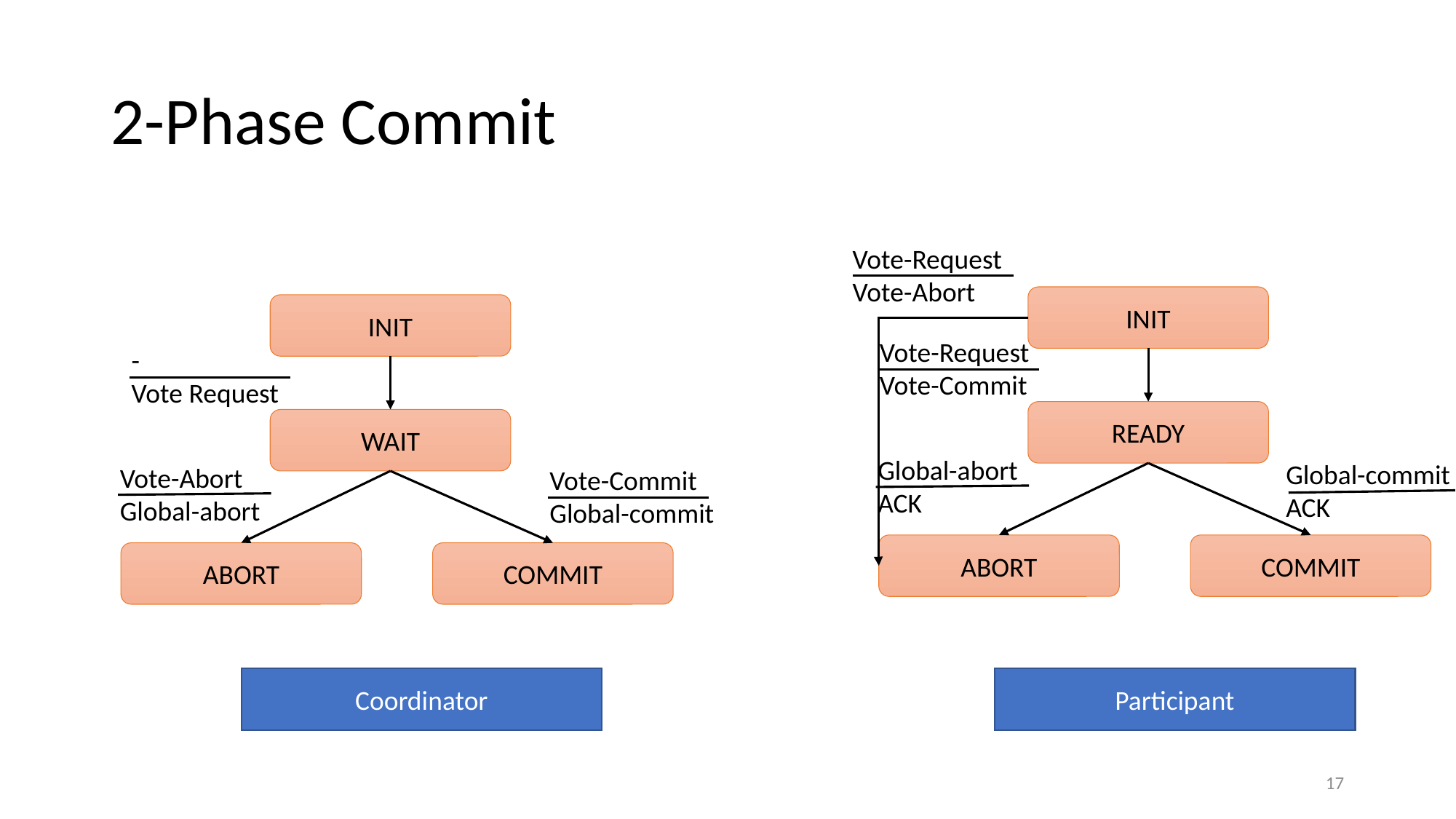

# 2-Phase Commit
Vote-Request
Vote-Abort
INIT
INIT
Vote-Request
Vote-Commit
-
Vote Request
READY
WAIT
Global-abort
ACK
Global-commit
ACK
Vote-Abort
Global-abort
Vote-Commit
Global-commit
ABORT
COMMIT
ABORT
COMMIT
Coordinator
Participant
17